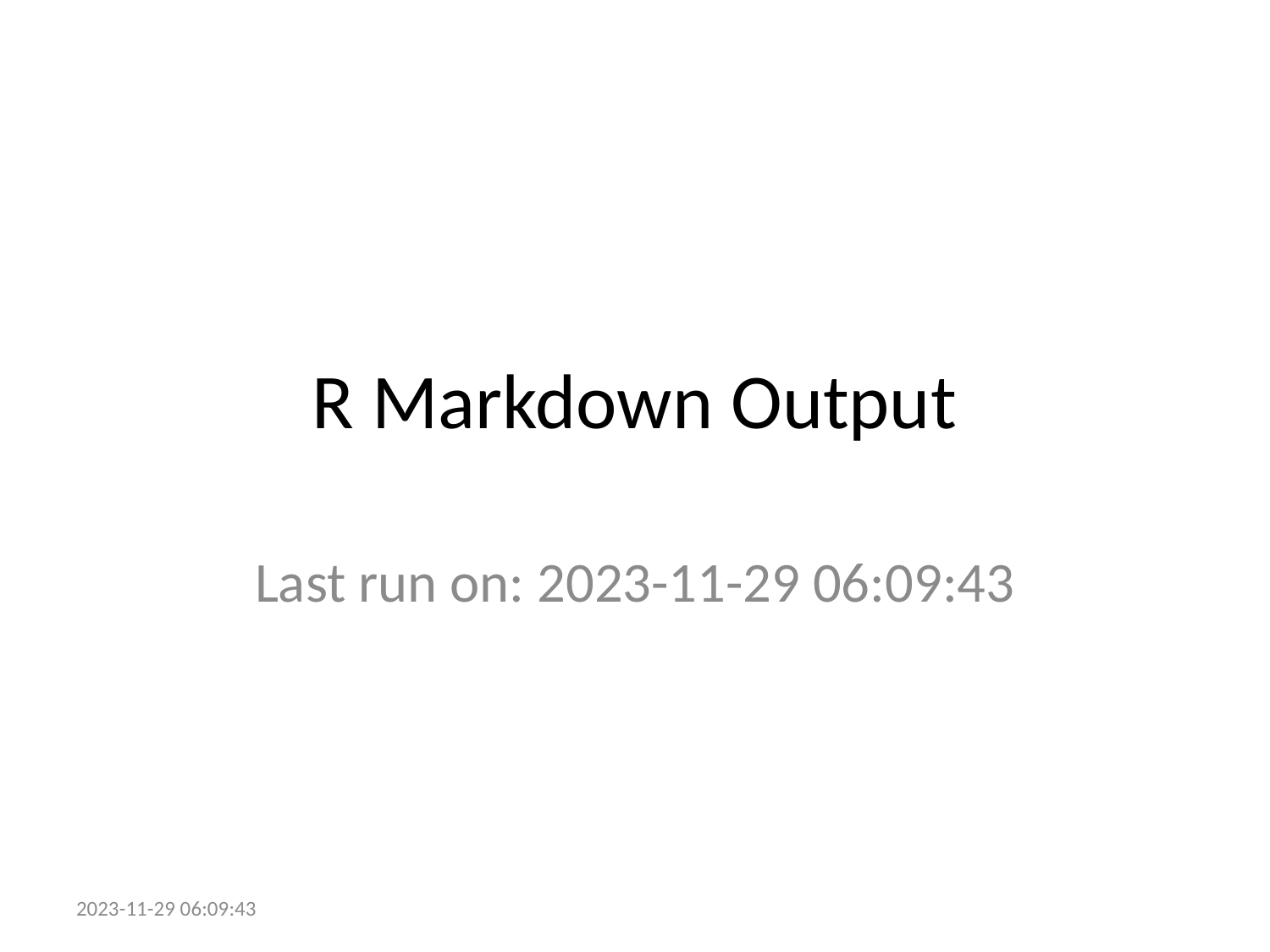

# R Markdown Output
Last run on: 2023-11-29 06:09:43
2023-11-29 06:09:43